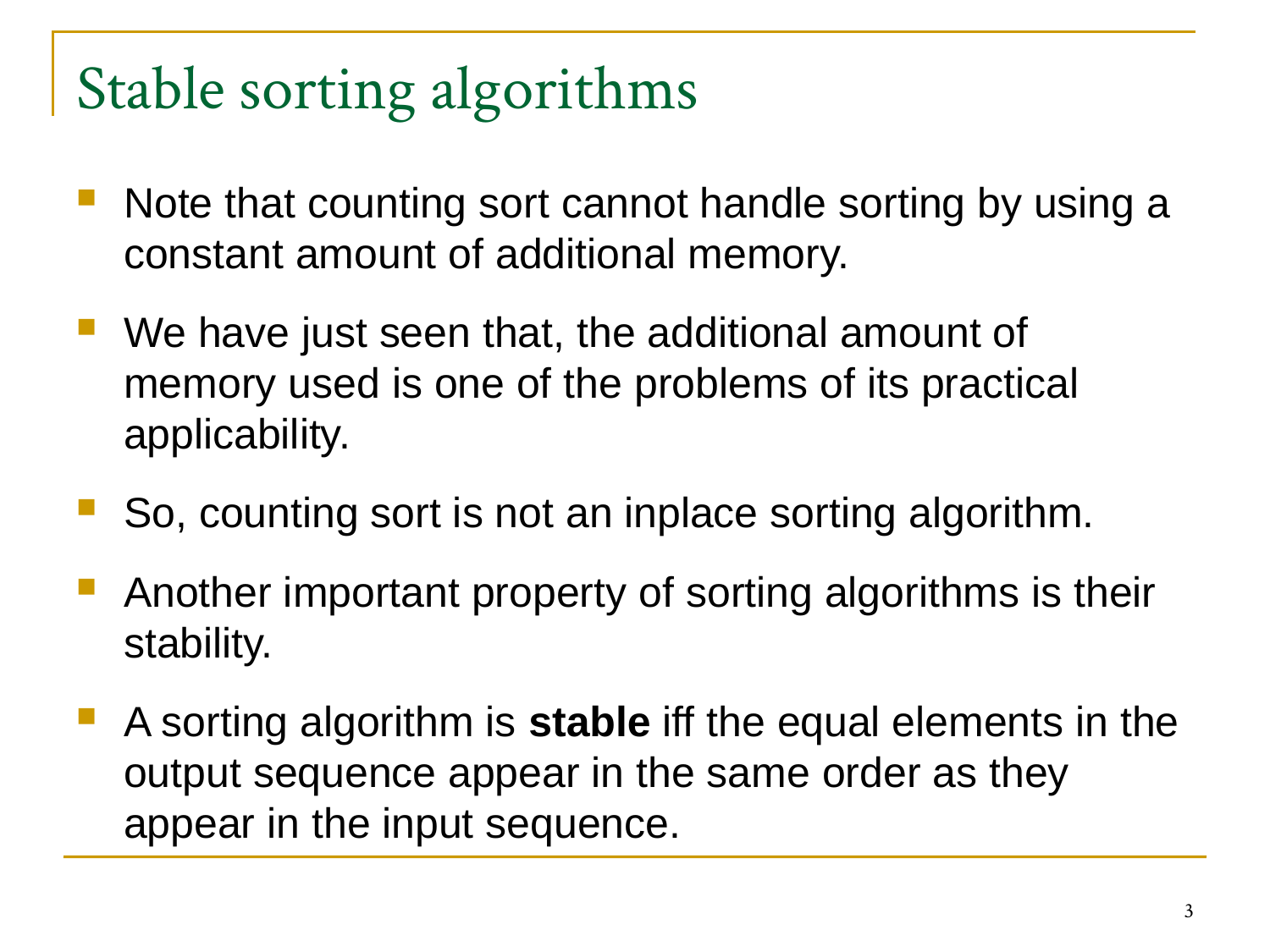

# Stable sorting algorithms
Note that counting sort cannot handle sorting by using a constant amount of additional memory.

We have just seen that, the additional amount of memory used is one of the problems of its practical applicability.

So, counting sort is not an inplace sorting algorithm.

Another important property of sorting algorithms is their stability.

A sorting algorithm is stable iff the equal elements in the output sequence appear in the same order as they appear in the input sequence.
3